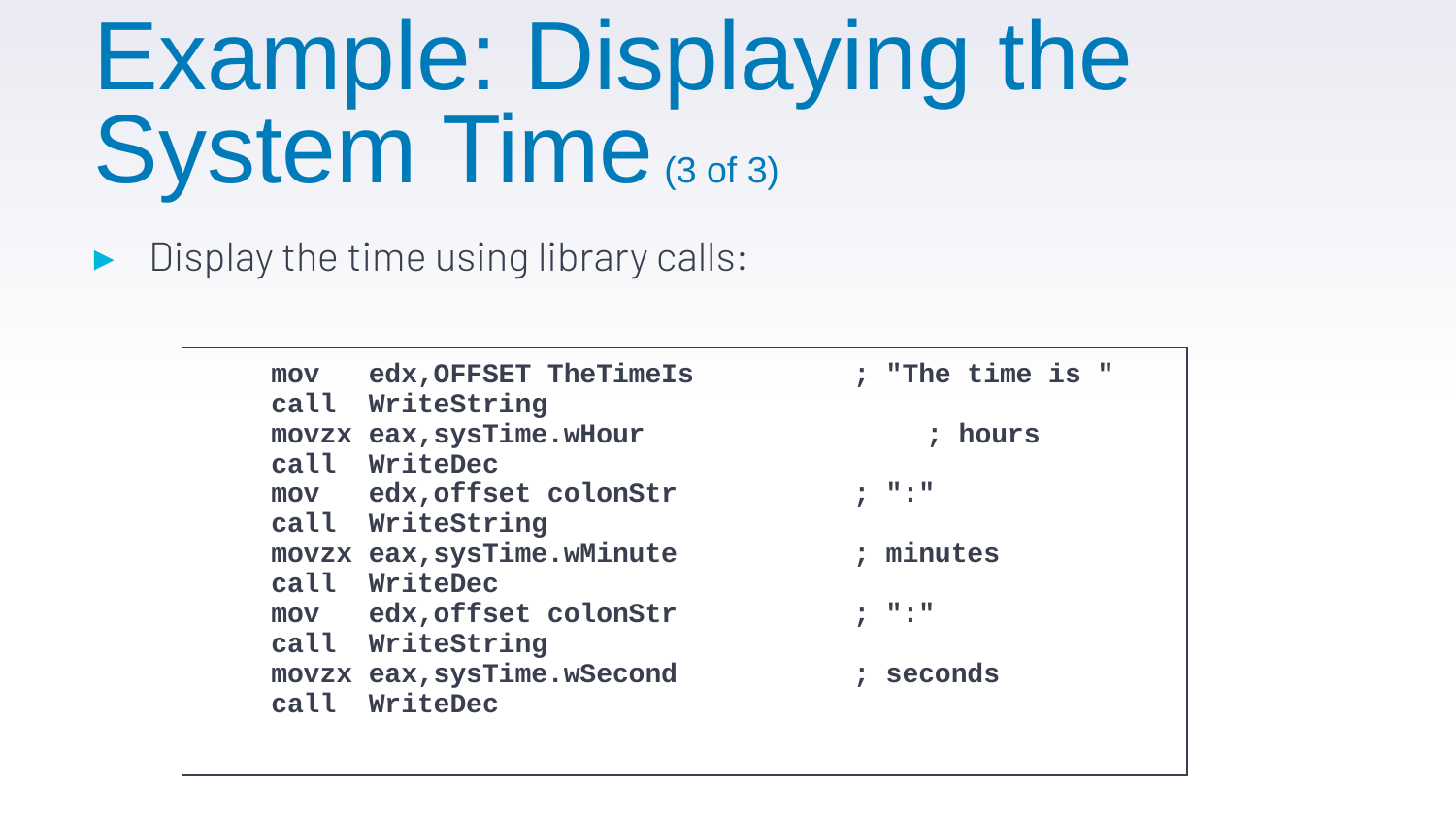

# Example: Displaying the System Time (3 of 3)
Display the time using library calls:
	mov   edx,OFFSET TheTimeIs		; "The time is "
	call  WriteString
	movzx eax,sysTime.wHour			; hours
	call  WriteDec
	mov   edx,offset colonStr		; ":"
	call  WriteString
	movzx eax,sysTime.wMinute		; minutes
	call  WriteDec
	mov   edx,offset colonStr		; ":"
	call  WriteString
	movzx eax,sysTime.wSecond		; seconds
	call  WriteDec
18